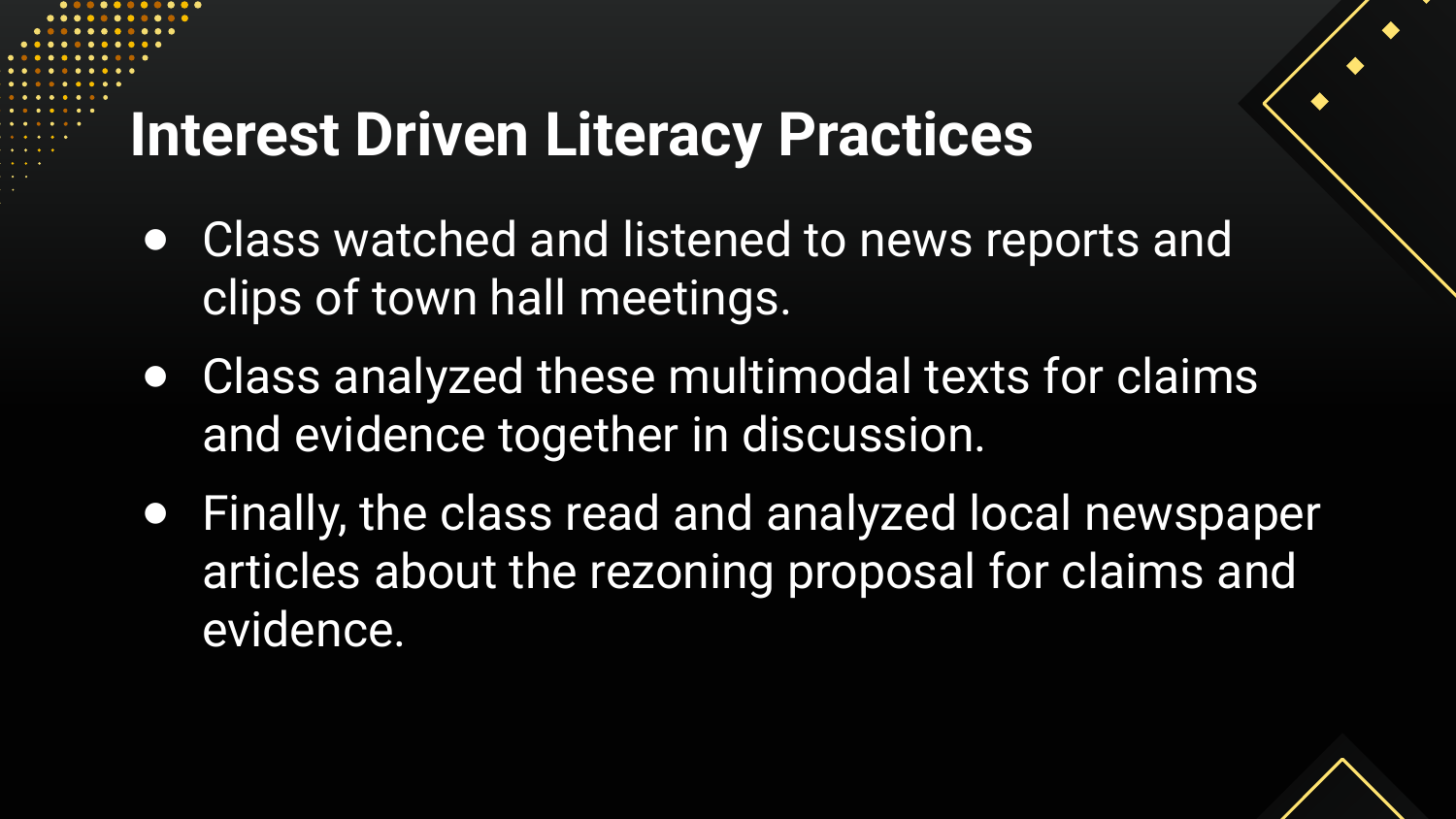

# Interest Driven Literacy Practices
Class watched and listened to news reports and clips of town hall meetings.
Class analyzed these multimodal texts for claims and evidence together in discussion.
Finally, the class read and analyzed local newspaper articles about the rezoning proposal for claims and evidence.